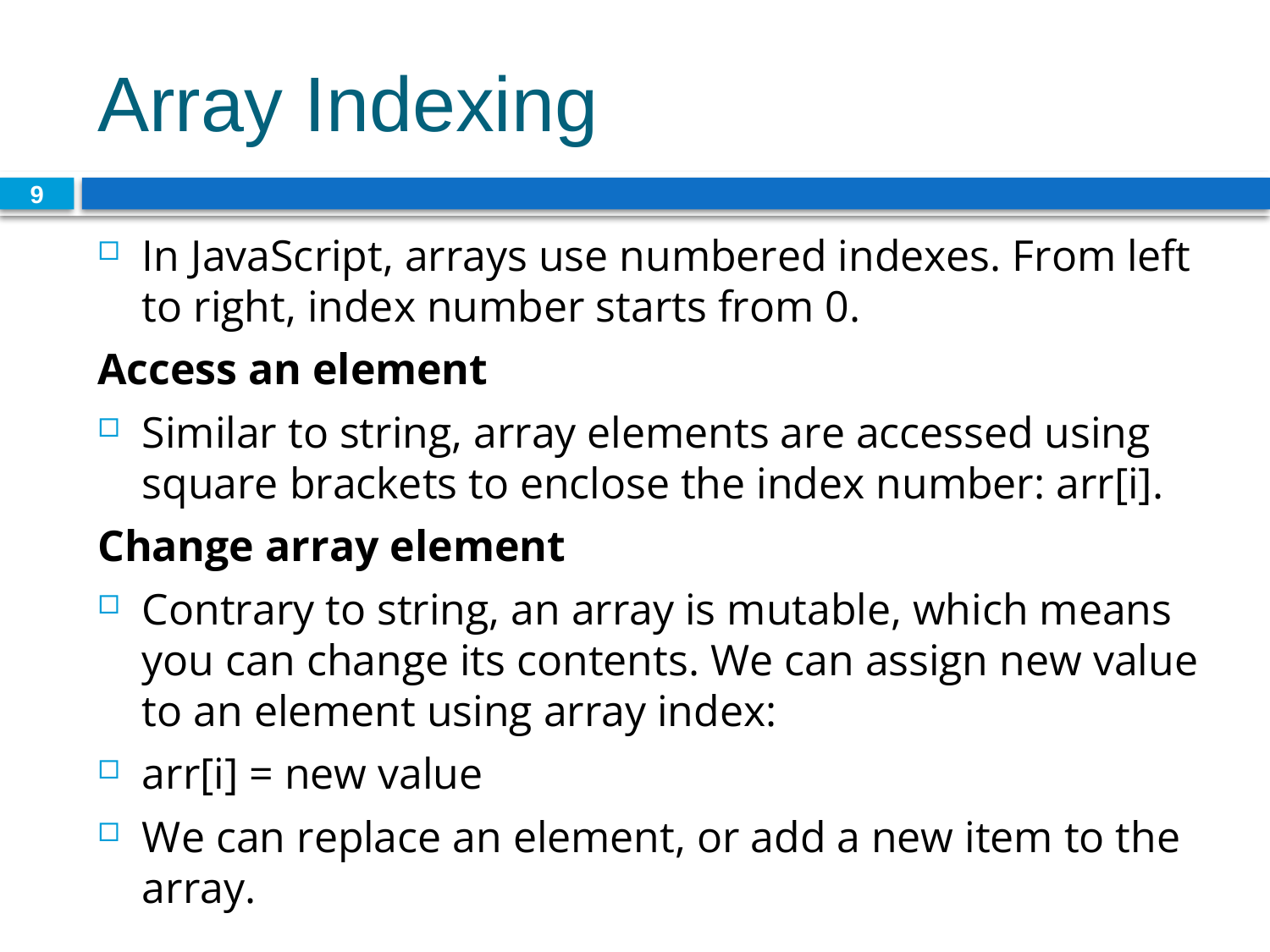

# Array Indexing
9
In JavaScript, arrays use numbered indexes. From left to right, index number starts from 0.
Access an element
Similar to string, array elements are accessed using square brackets to enclose the index number: arr[i].
Change array element
Contrary to string, an array is mutable, which means you can change its contents. We can assign new value to an element using array index:
arr[i] = new value
We can replace an element, or add a new item to the array.